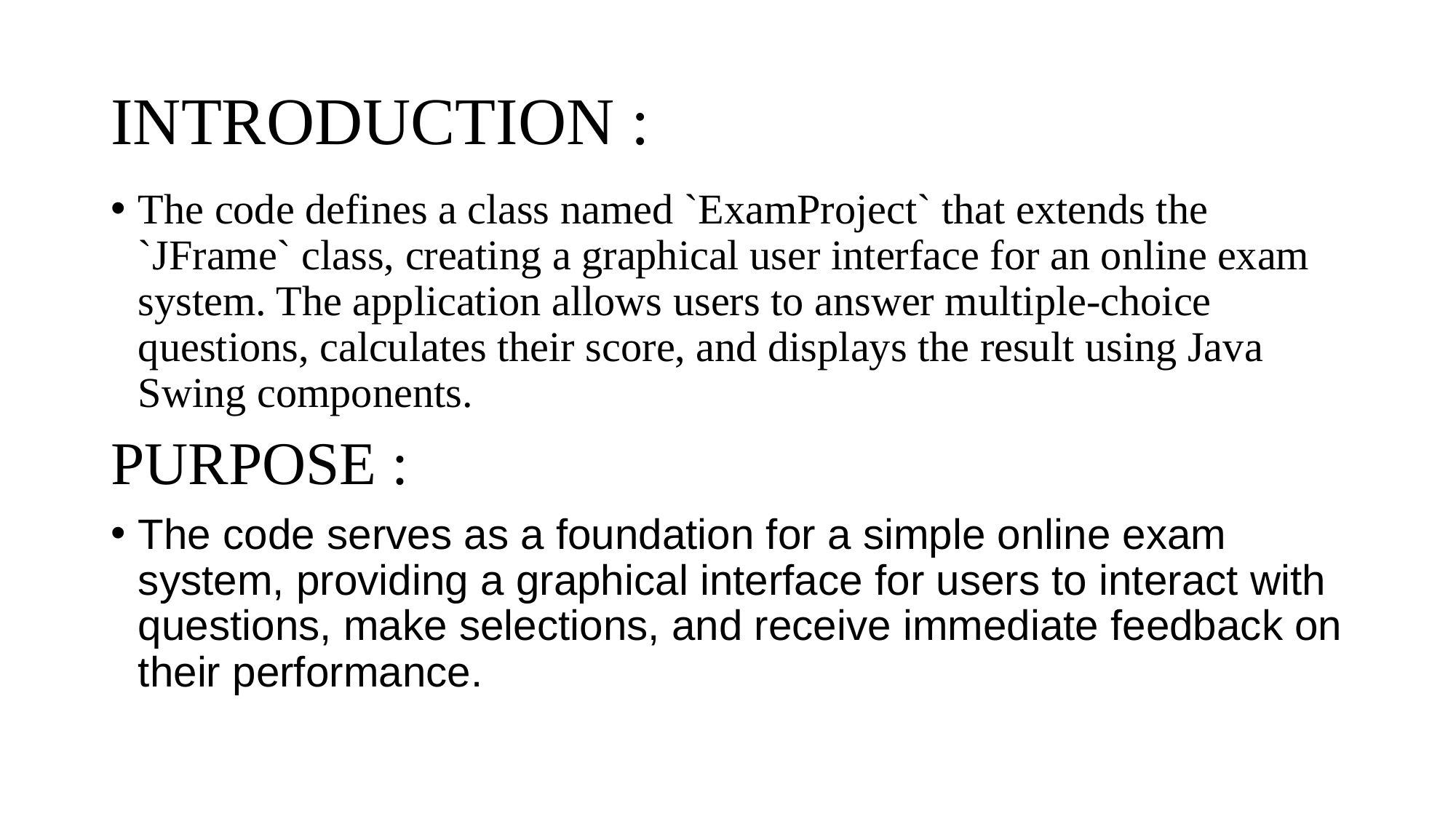

# INTRODUCTION :
The code defines a class named `ExamProject` that extends the `JFrame` class, creating a graphical user interface for an online exam system. The application allows users to answer multiple-choice questions, calculates their score, and displays the result using Java Swing components.
PURPOSE :
The code serves as a foundation for a simple online exam system, providing a graphical interface for users to interact with questions, make selections, and receive immediate feedback on their performance.